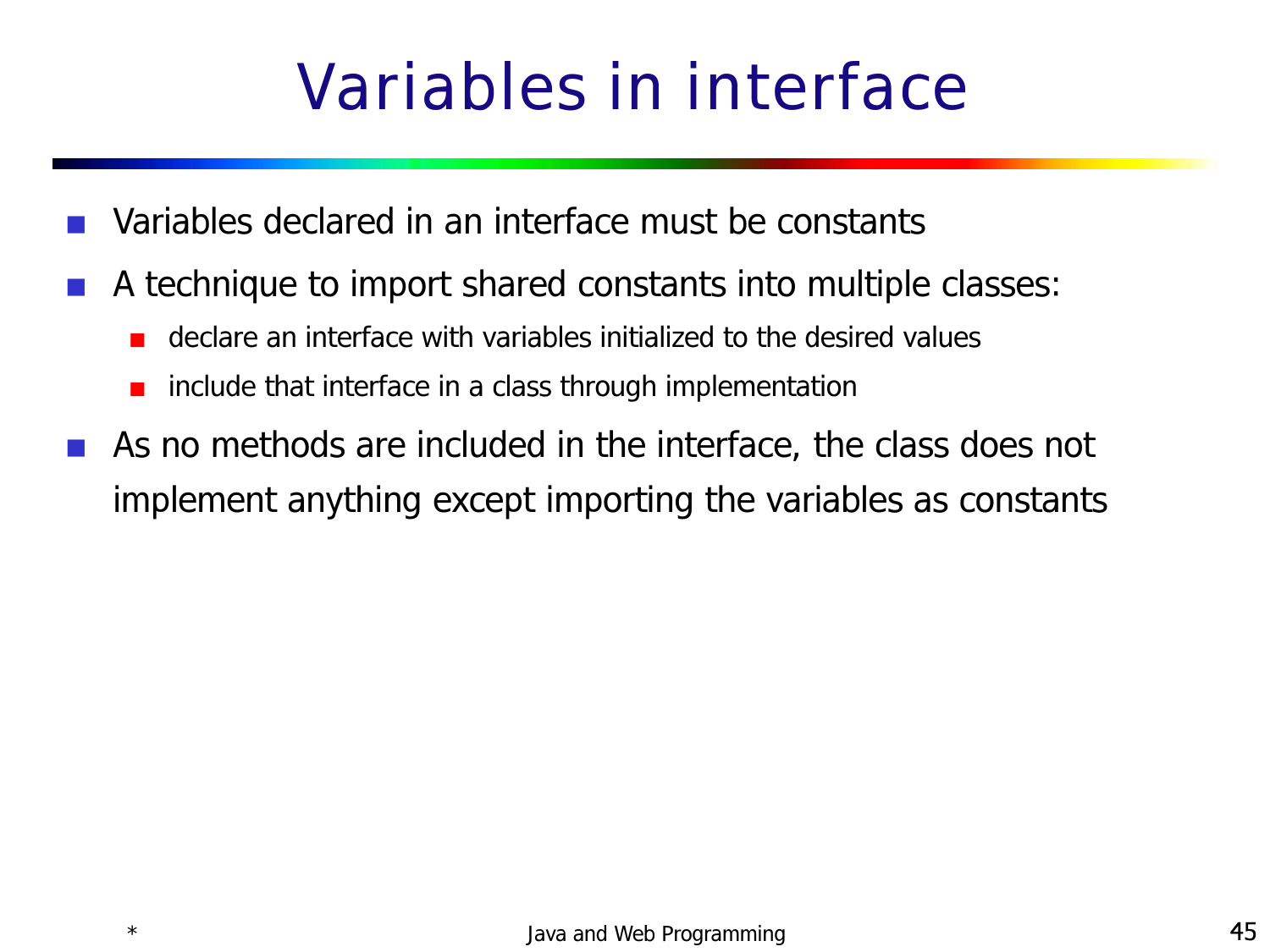

# Variables in interface
Variables declared in an interface must be constants
A technique to import shared constants into multiple classes:
declare an interface with variables initialized to the desired values
include that interface in a class through implementation
As no methods are included in the interface, the class does not implement anything except importing the variables as constants
*
45
Java and Web Programming